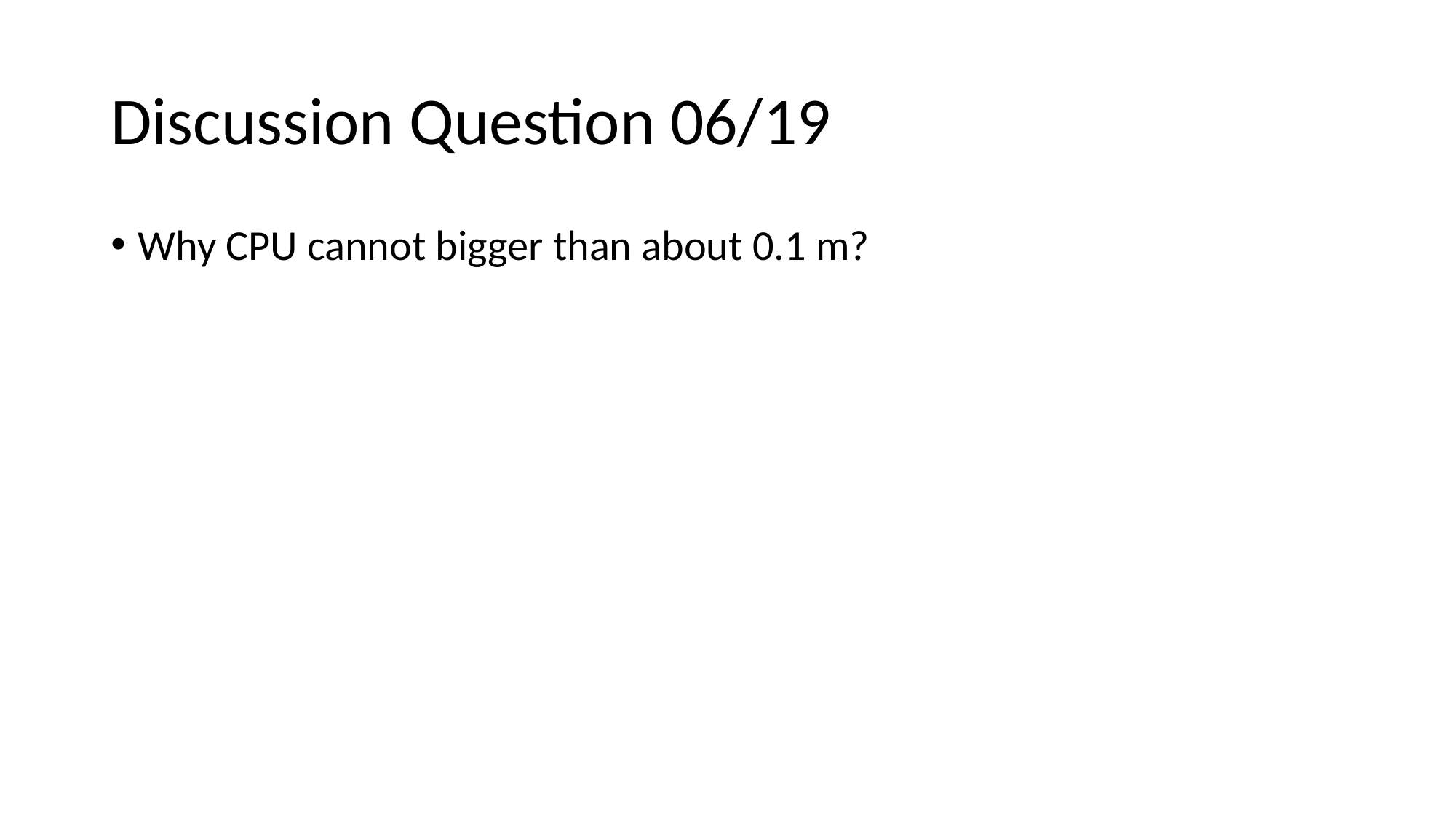

# Discussion Question 06/19
Why CPU cannot bigger than about 0.1 m?